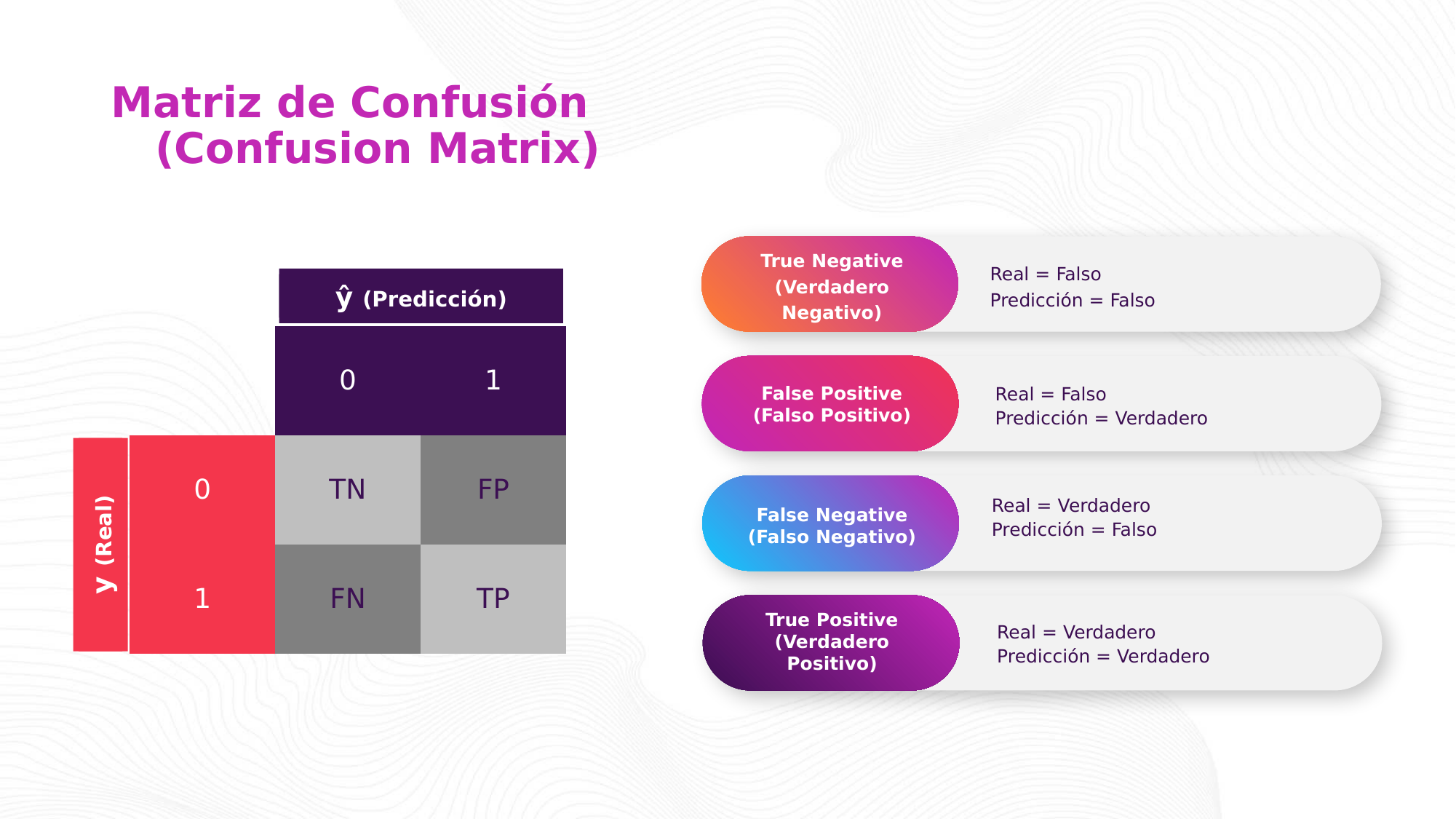

# Matriz de Confusión (Confusion Matrix)

True Negative
(Verdadero Negativo)
Real = Falso
Predicción = Falso

ŷ (Predicción)
|  | 0 | 1 |
| --- | --- | --- |
| 0 | TN | FP |
| 1 | FN | TP |
False Positive
(Falso Positivo)

Real = Falso
Predicción = Verdadero

y (Real)
Real = Verdadero
Predicción = Falso

False Negative
(Falso Negativo)
True Positive
(Verdadero Positivo)

Real = Verdadero
Predicción = Verdadero